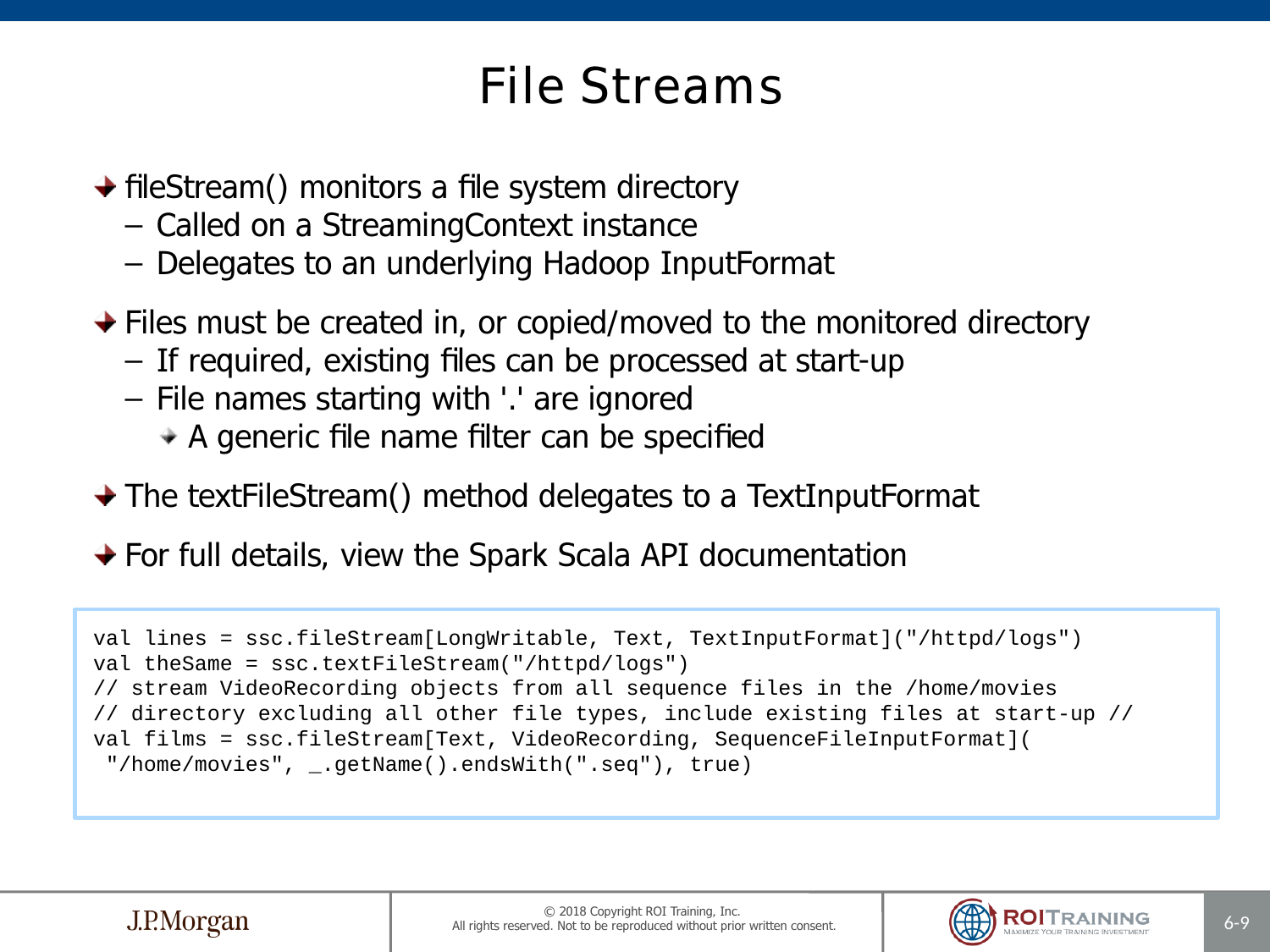

# File Streams
fileStream() monitors a file system directory
Called on a StreamingContext instance
Delegates to an underlying Hadoop InputFormat
Files must be created in, or copied/moved to the monitored directory
If required, existing files can be processed at start-up
File names starting with '.' are ignored
A generic file name filter can be specified
The textFileStream() method delegates to a TextInputFormat
For full details, view the Spark Scala API documentation

val lines = ssc.fileStream[LongWritable, Text, TextInputFormat]("/httpd/logs")
val theSame = ssc.textFileStream("/httpd/logs")
// stream VideoRecording objects from all sequence files in the /home/movies
// directory excluding all other file types, include existing files at start-up //
val films = ssc.fileStream[Text, VideoRecording, SequenceFileInputFormat](
 "/home/movies", _.getName().endsWith(".seq"), true)